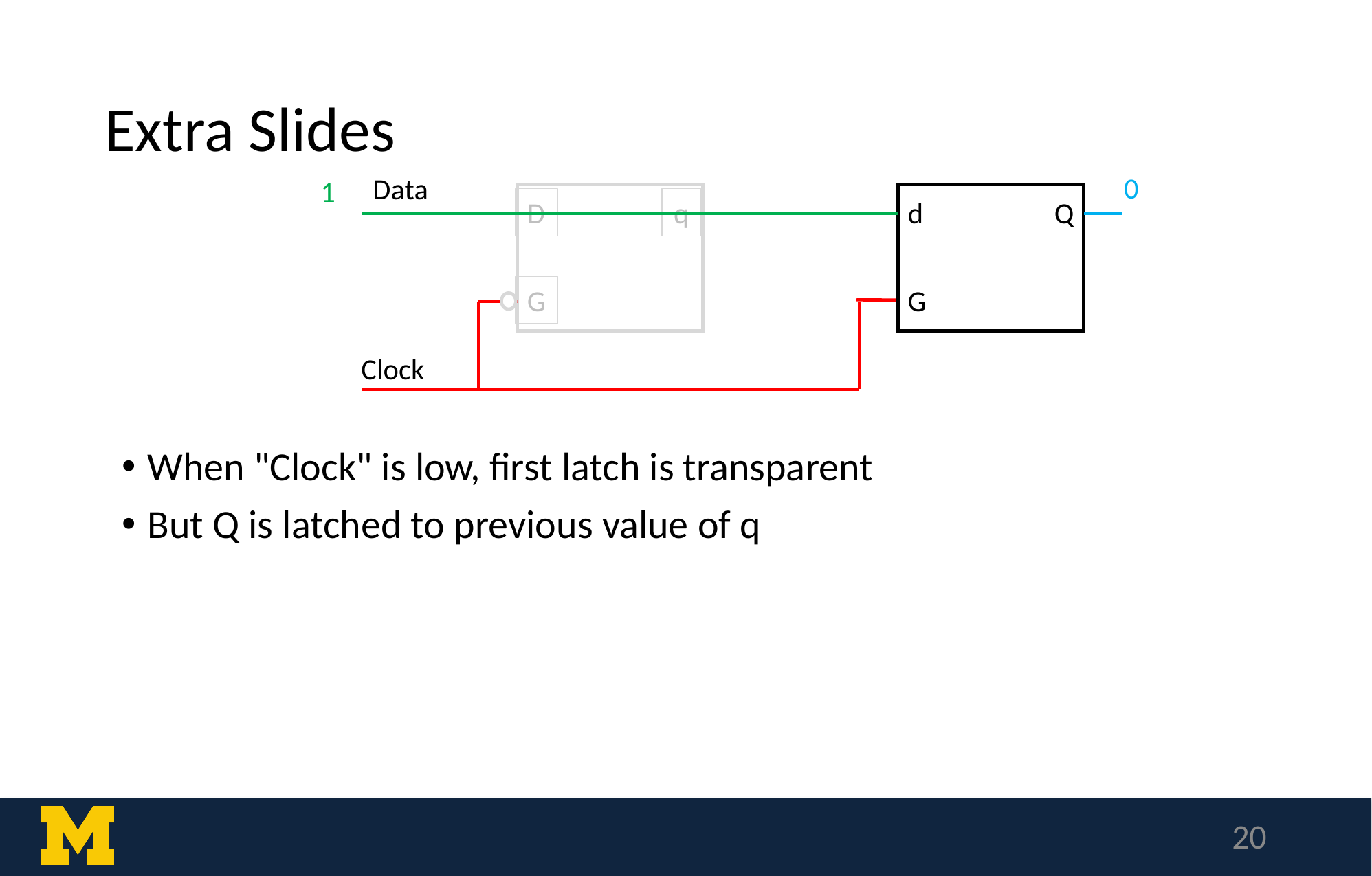

# Extra Slides
Data
0
1

D
q
d
Q
G
G

Clock
When "Clock" is low, first latch is transparent
But Q is latched to previous value of q
20